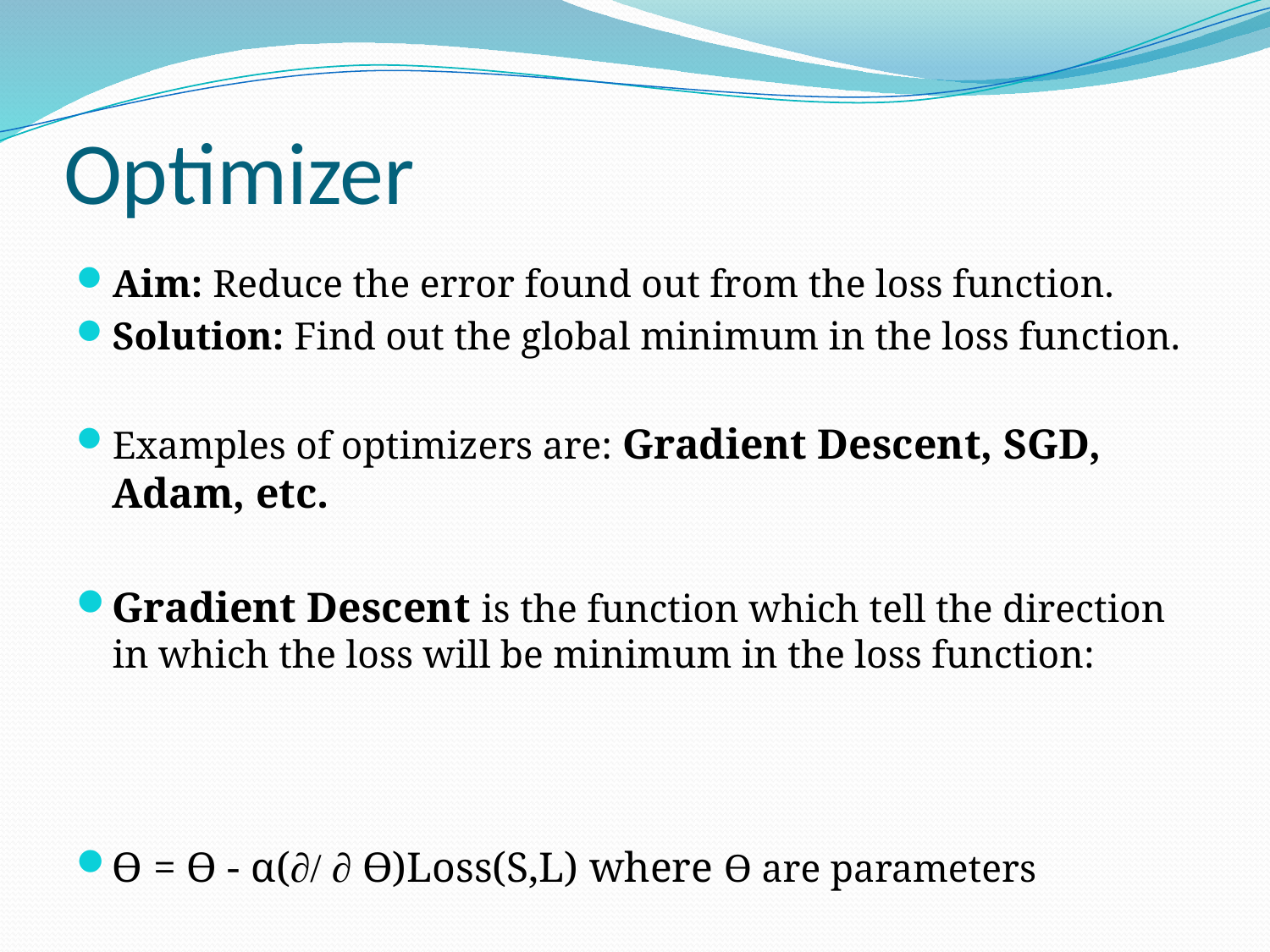

# Optimizer
Aim: Reduce the error found out from the loss function.
Solution: Find out the global minimum in the loss function.

Examples of optimizers are: Gradient Descent, SGD, Adam, etc.

Gradient Descent is the function which tell the direction in which the loss will be minimum in the loss function:

ϴ = ϴ - α(∂/ ∂ ϴ)Loss(S,L) where ϴ are parameters